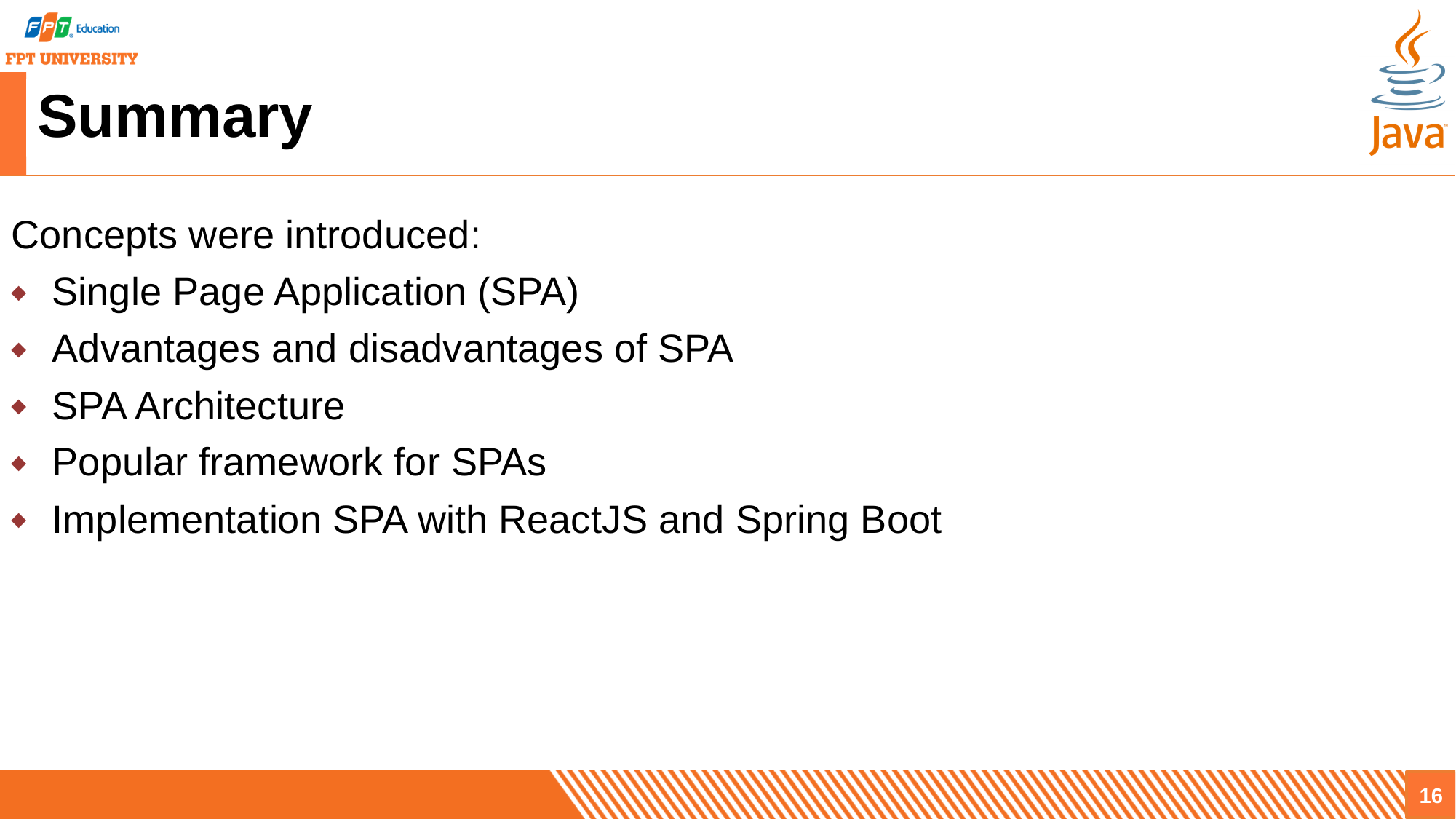

# Summary
Concepts were introduced:
Single Page Application (SPA)
Advantages and disadvantages of SPA
SPA Architecture
Popular framework for SPAs
Implementation SPA with ReactJS and Spring Boot

16